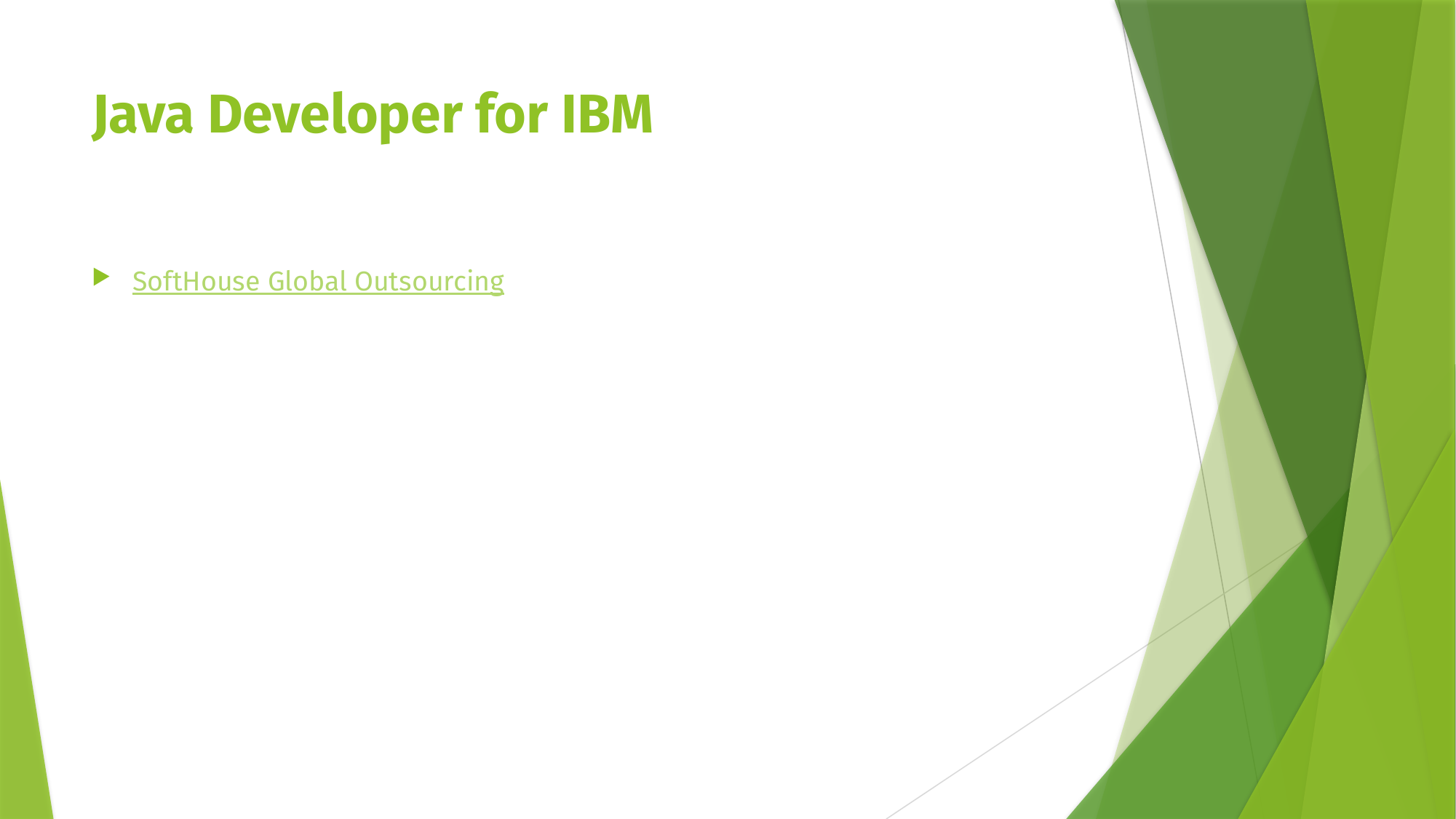

# Java Developer for IBM
SoftHouse Global Outsourcing